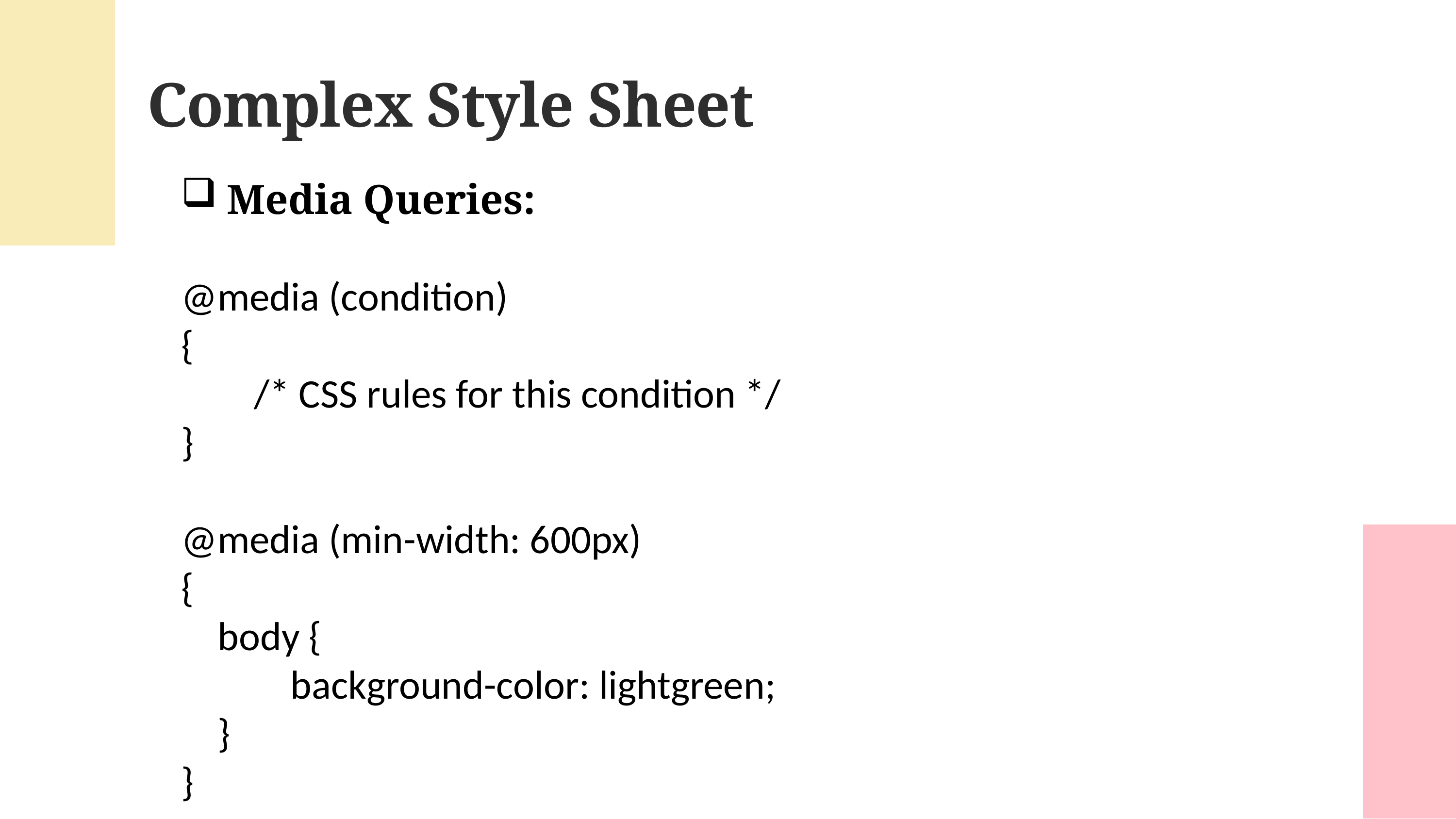

Complex Style Sheet
Media Queries:

@media (condition)
{
	/* CSS rules for this condition */
}

@media (min-width: 600px)
{
body {
	background-color: lightgreen;
}
}